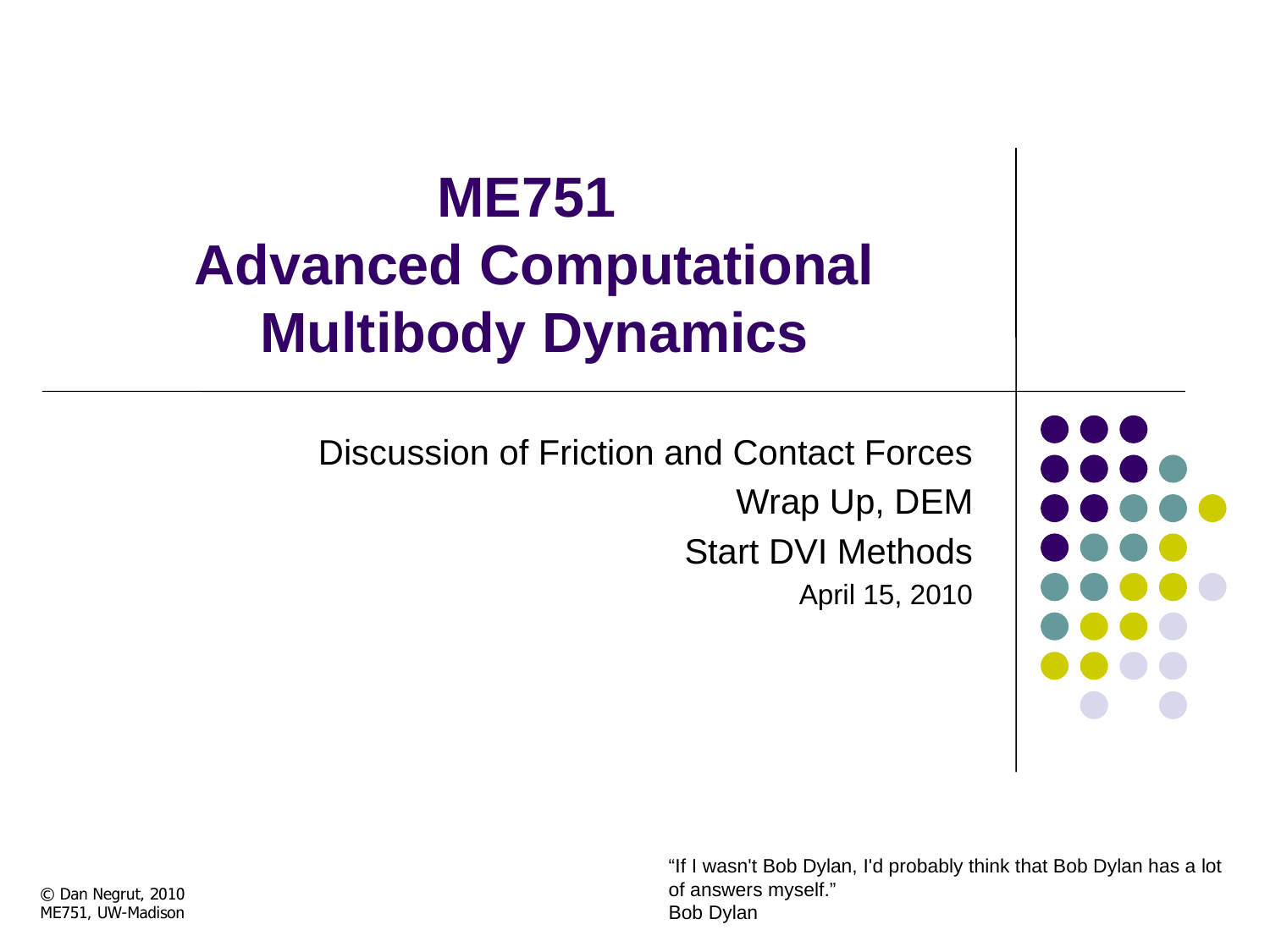

# ME751 Advanced Computational Multibody Dynamics
Discussion of Friction and Contact Forces
Wrap Up, DEM
Start DVI Methods
April 15, 2010
“If I wasn't Bob Dylan, I'd probably think that Bob Dylan has a lot of answers myself.”
Bob Dylan
© Dan Negrut, 2010
ME751, UW-Madison
TexPoint fonts used in EMF.
Read the TexPoint manual before you delete this box.: AAAAA